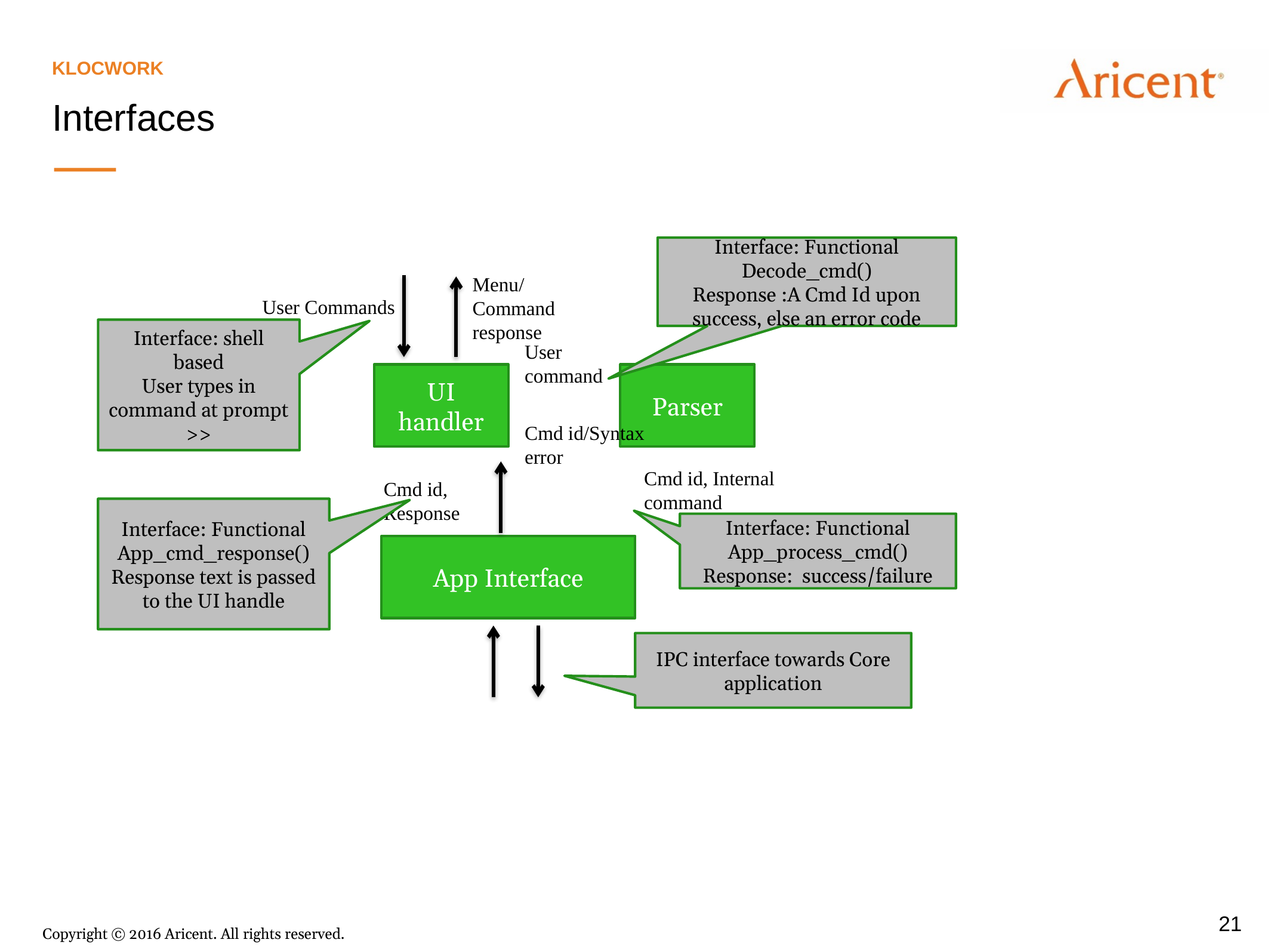

Klocwork
Interfaces
Interface: Functional
Decode_cmd()
Response :A Cmd Id upon success, else an error code
Menu/
Command response
User Commands
Interface: shell based
User types in command at prompt
>>
User
command
UI handler
Parser
Cmd id/Syntax error
Cmd id, Internal command
Cmd id, Response
Interface: Functional
App_cmd_response()
Response text is passed to the UI handle
Interface: Functional
App_process_cmd()
Response:  success/failure
App Interface
IPC interface towards Core application